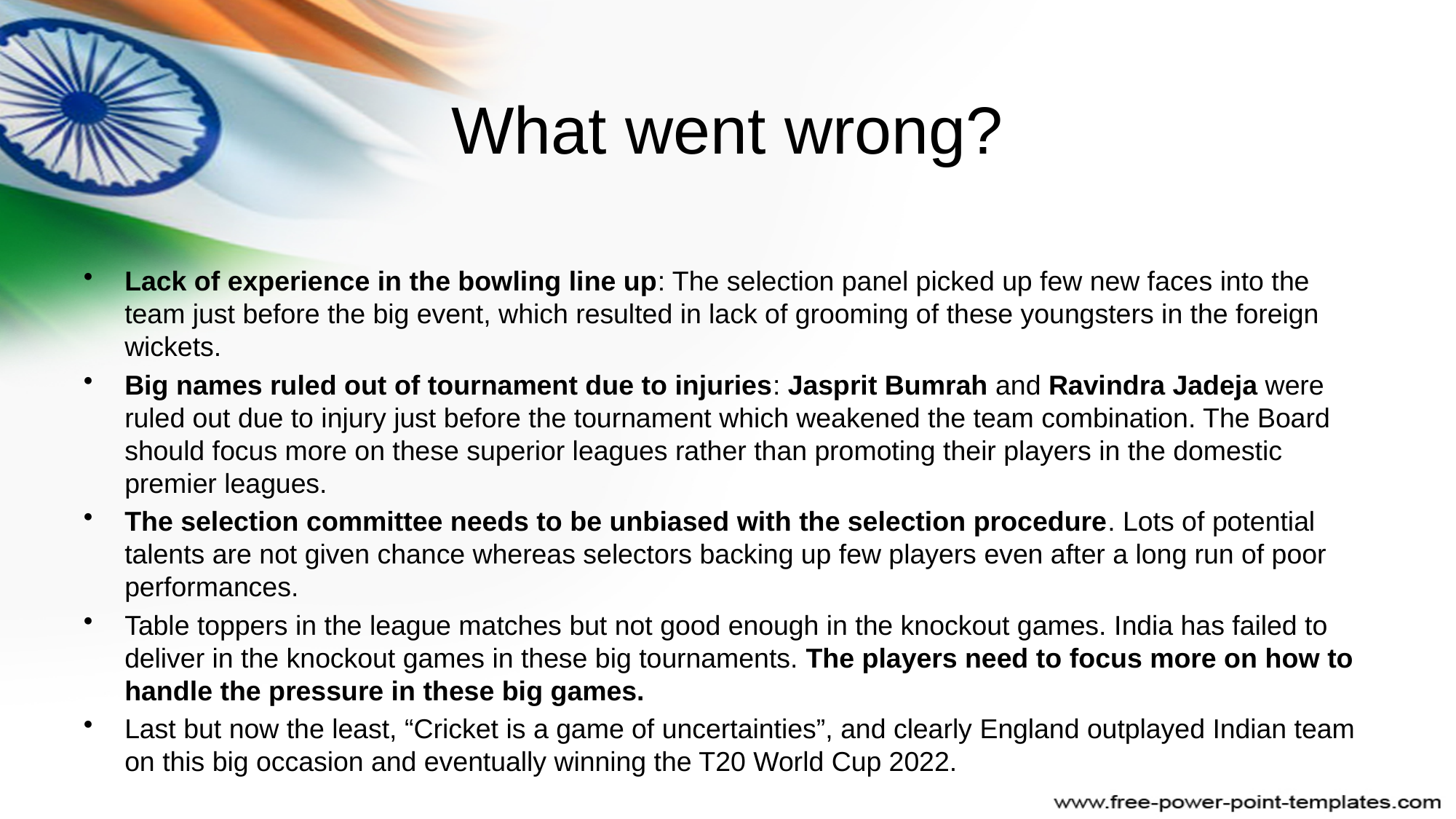

# What went wrong?
Lack of experience in the bowling line up: The selection panel picked up few new faces into the team just before the big event, which resulted in lack of grooming of these youngsters in the foreign wickets.
Big names ruled out of tournament due to injuries: Jasprit Bumrah and Ravindra Jadeja were ruled out due to injury just before the tournament which weakened the team combination. The Board should focus more on these superior leagues rather than promoting their players in the domestic premier leagues.
The selection committee needs to be unbiased with the selection procedure. Lots of potential talents are not given chance whereas selectors backing up few players even after a long run of poor performances.
Table toppers in the league matches but not good enough in the knockout games. India has failed to deliver in the knockout games in these big tournaments. The players need to focus more on how to handle the pressure in these big games.
Last but now the least, “Cricket is a game of uncertainties”, and clearly England outplayed Indian team on this big occasion and eventually winning the T20 World Cup 2022.